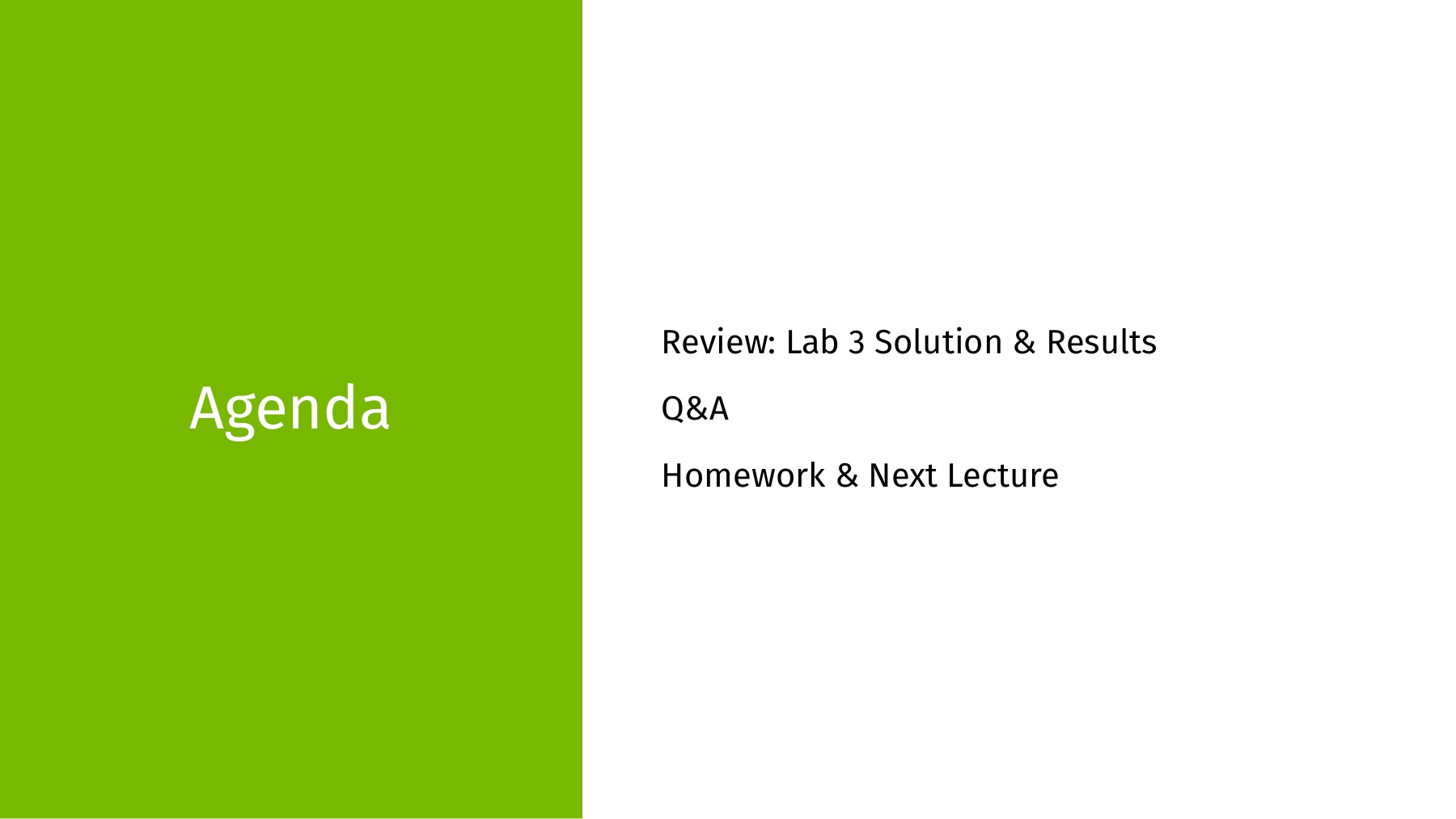

Review: Lab 3 Solution & Results
Q&A
Homework & Next Lecture
Agenda